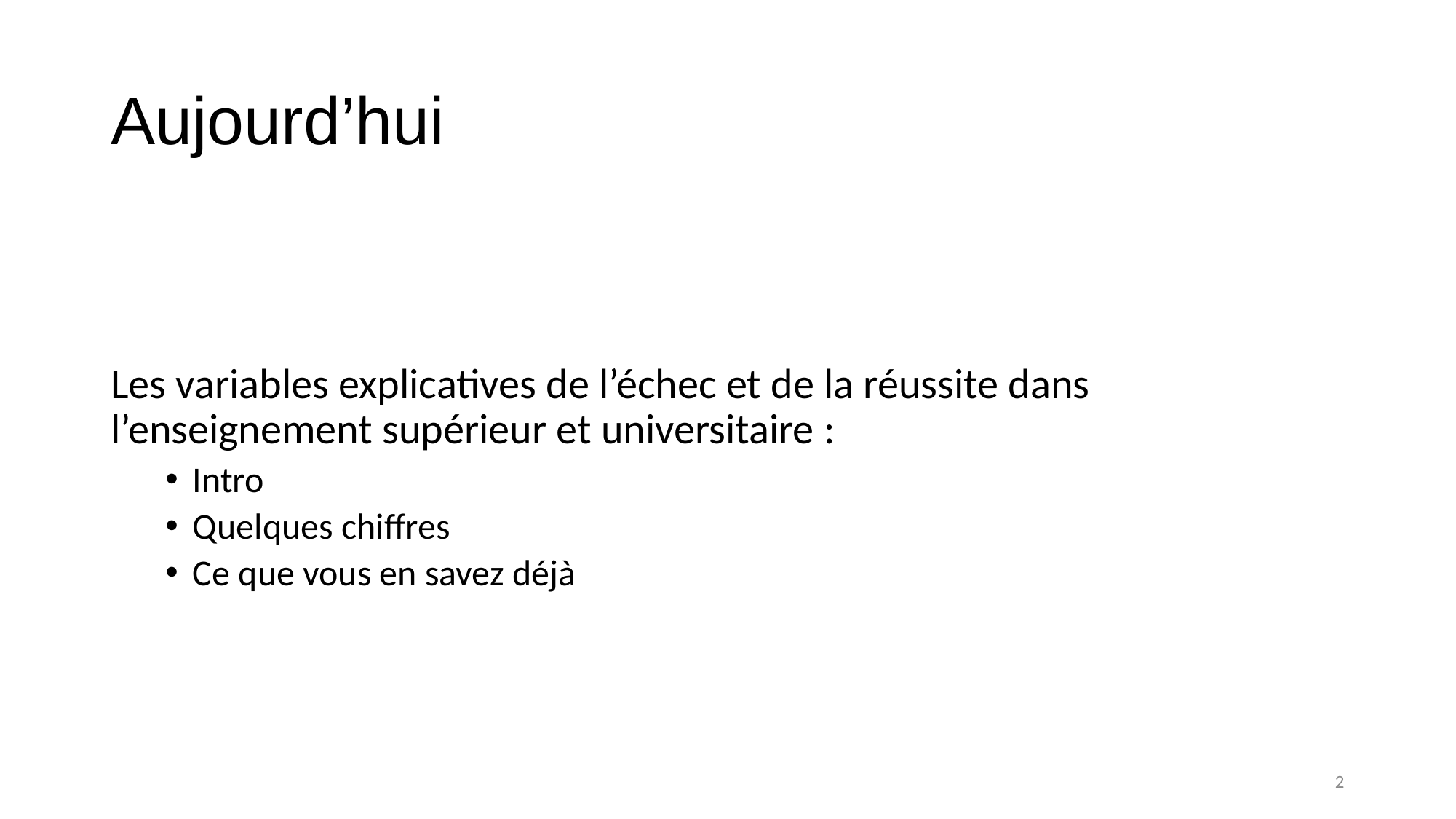

# Aujourd’hui
Les variables explicatives de l’échec et de la réussite dans l’enseignement supérieur et universitaire :
Intro
Quelques chiffres
Ce que vous en savez déjà
2